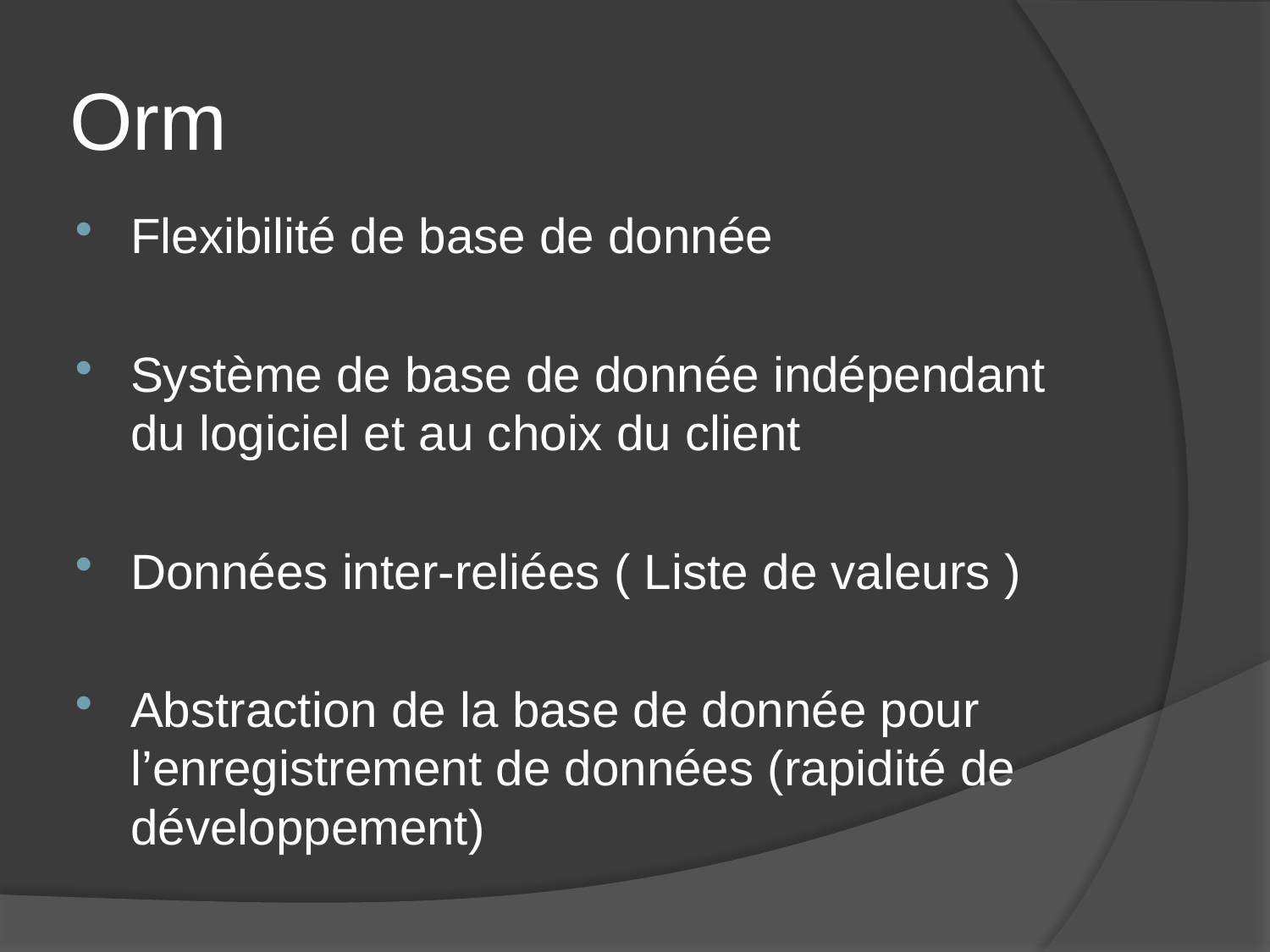

# Orm
Flexibilité de base de donnée

Système de base de donnée indépendant du logiciel et au choix du client

Données inter-reliées ( Liste de valeurs )

Abstraction de la base de donnée pour l’enregistrement de données (rapidité de développement)